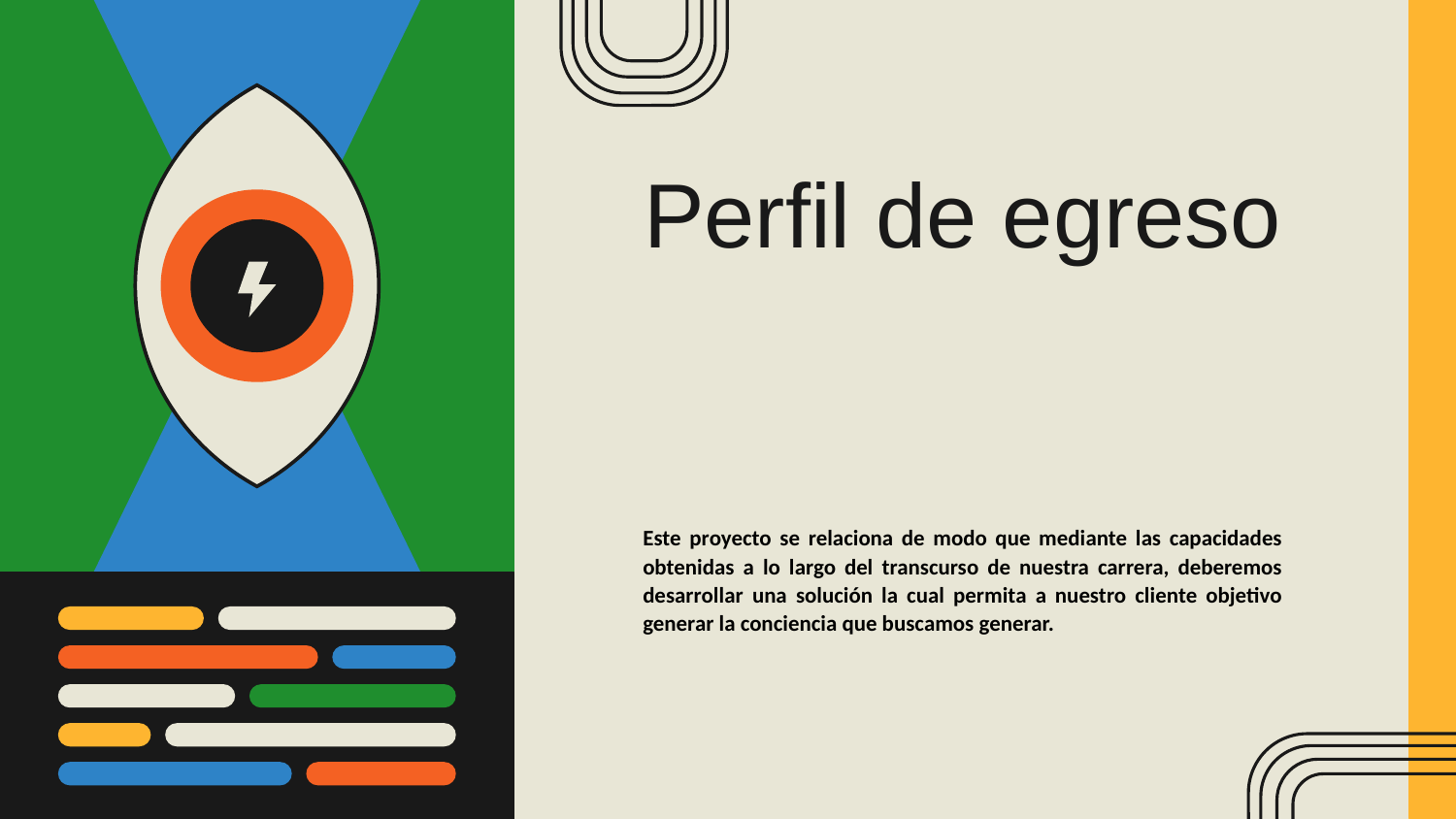

# Perfil de egreso
Este proyecto se relaciona de modo que mediante las capacidades obtenidas a lo largo del transcurso de nuestra carrera, deberemos desarrollar una solución la cual permita a nuestro cliente objetivo generar la conciencia que buscamos generar.